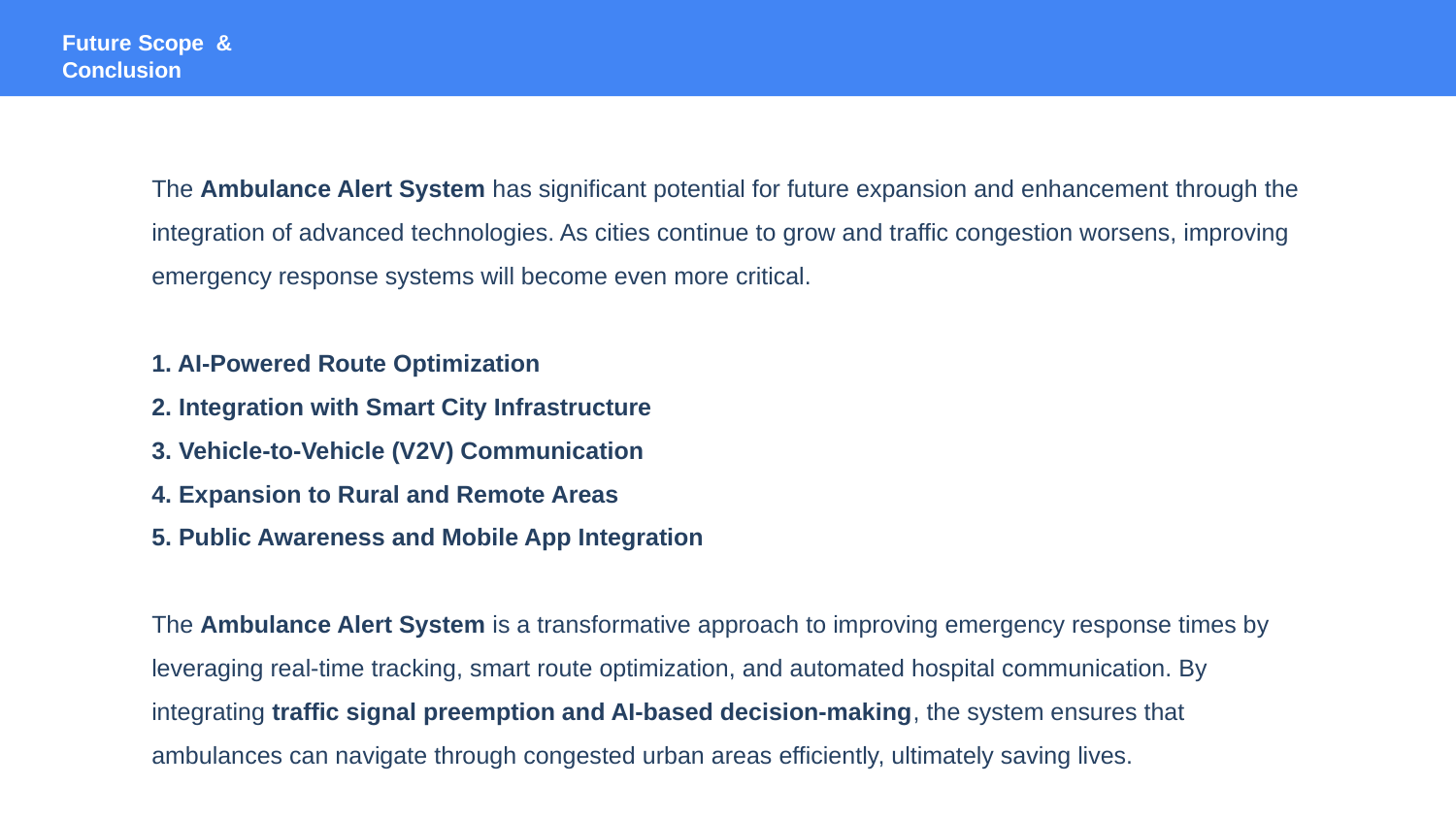

Future Scope  &  Conclusion
The Ambulance Alert System has significant potential for future expansion and enhancement through the integration of advanced technologies. As cities continue to grow and traffic congestion worsens, improving emergency response systems will become even more critical.

1. AI-Powered Route Optimization
2. Integration with Smart City Infrastructure
3. Vehicle-to-Vehicle (V2V) Communication
4. Expansion to Rural and Remote Areas
5. Public Awareness and Mobile App Integration

The Ambulance Alert System is a transformative approach to improving emergency response times by leveraging real-time tracking, smart route optimization, and automated hospital communication. By integrating traffic signal preemption and AI-based decision-making, the system ensures that ambulances can navigate through congested urban areas efficiently, ultimately saving lives.